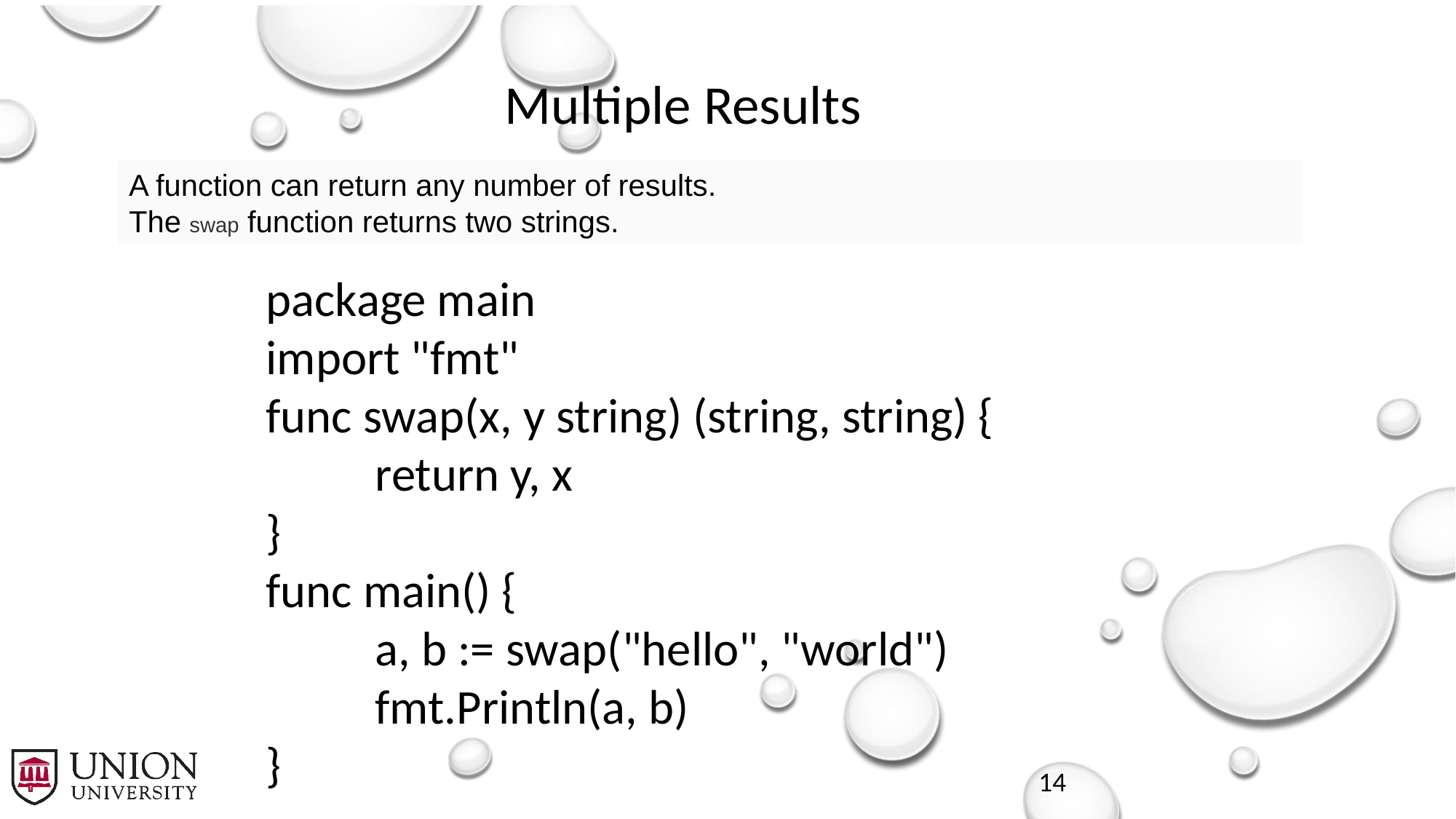

# Multiple Results
A function can return any number of results.
The swap function returns two strings.
package main
import "fmt"
func swap(x, y string) (string, string) {
	return y, x
}
func main() {
	a, b := swap("hello", "world")
	fmt.Println(a, b)
}
14